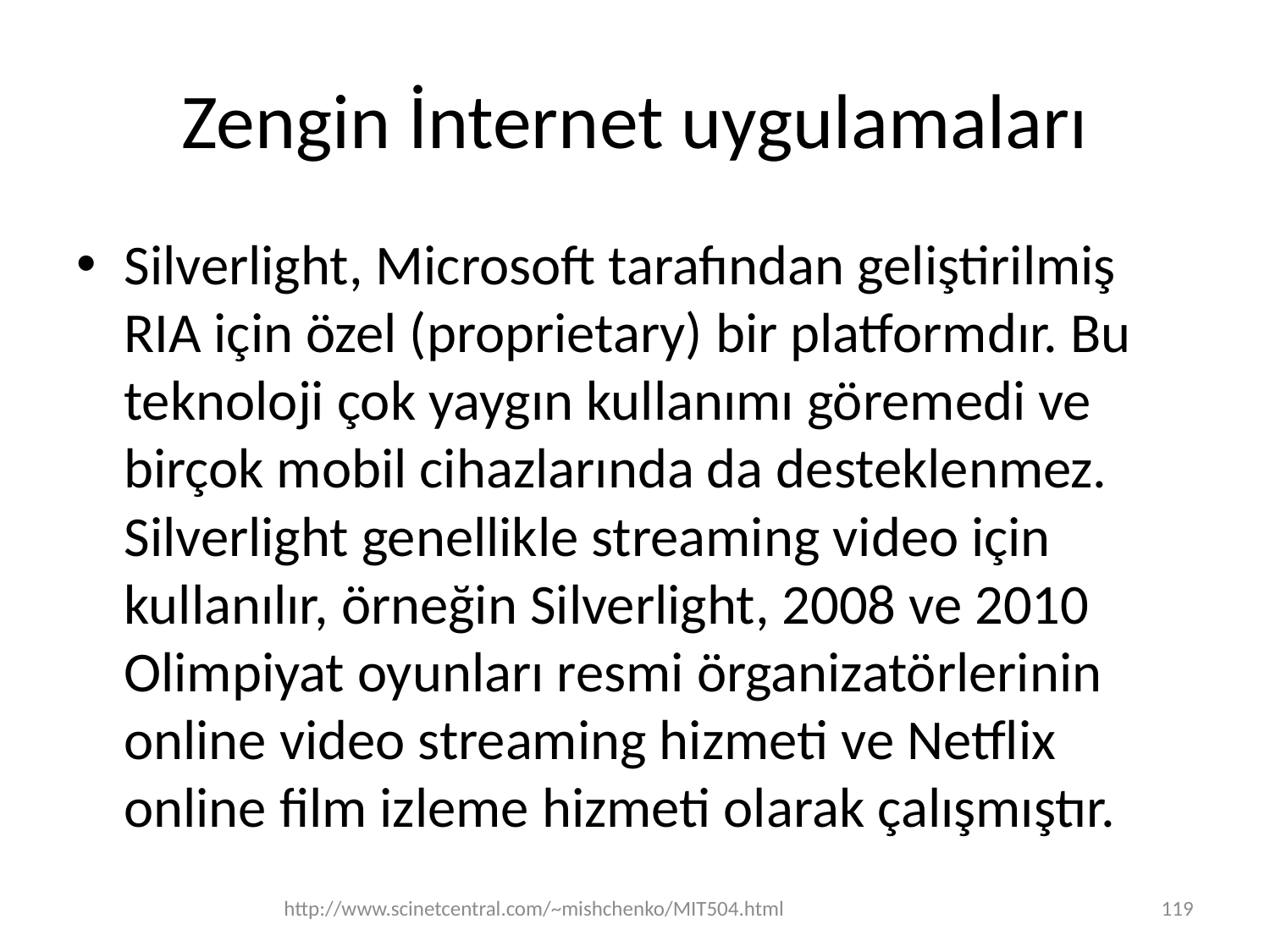

# Zengin İnternet uygulamaları
Silverlight, Microsoft tarafından geliştirilmiş RIA için özel (proprietary) bir platformdır. Bu teknoloji çok yaygın kullanımı göremedi ve birçok mobil cihazlarında da desteklenmez. Silverlight genellikle streaming video için kullanılır, örneğin Silverlight, 2008 ve 2010 Olimpiyat oyunları resmi örganizatörlerinin online video streaming hizmeti ve Netflix online film izleme hizmeti olarak çalışmıştır.
http://www.scinetcentral.com/~mishchenko/MIT504.html
119